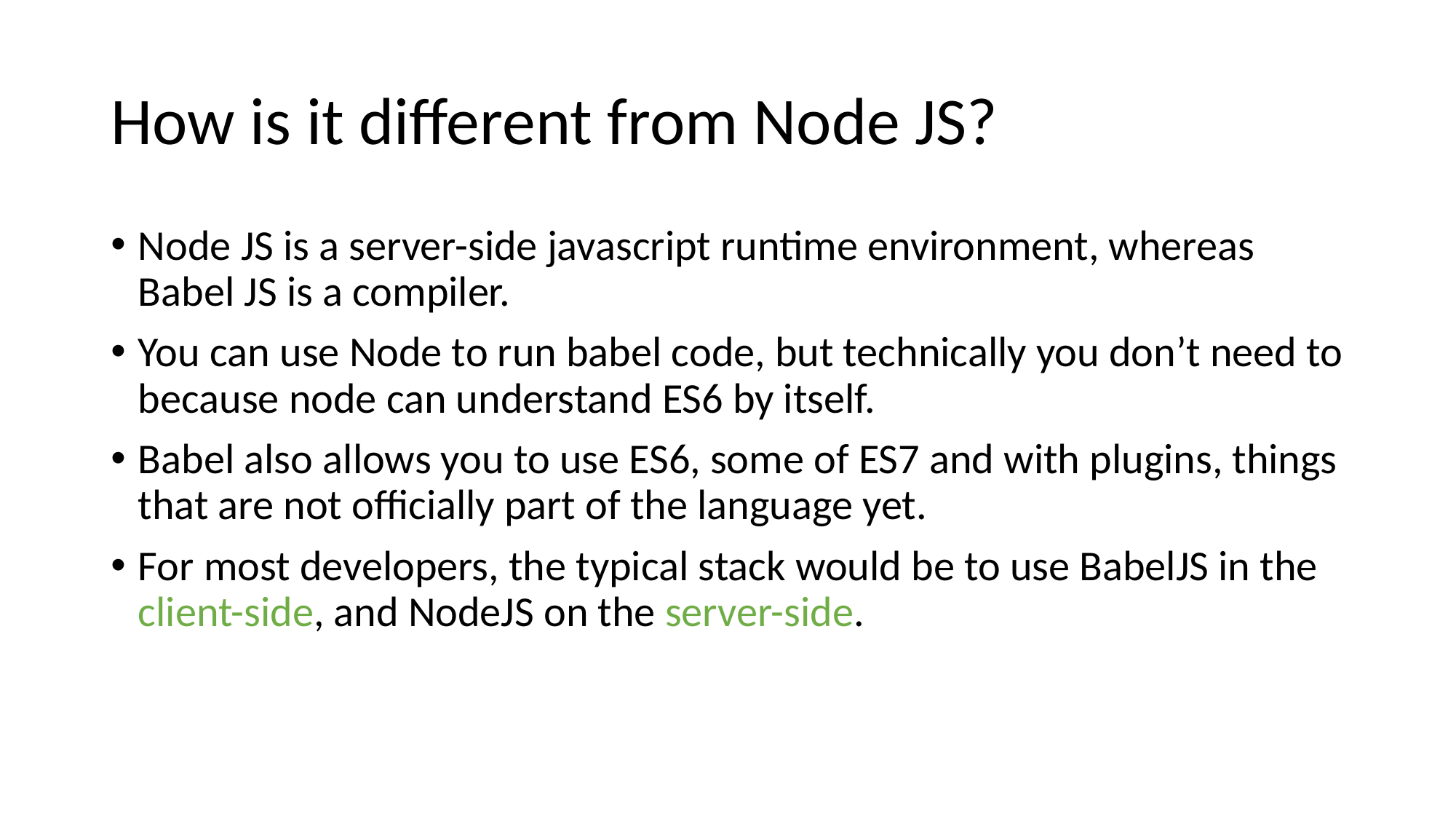

# How is it different from Node JS?
Node JS is a server-side javascript runtime environment, whereas Babel JS is a compiler.
You can use Node to run babel code, but technically you don’t need to because node can understand ES6 by itself.
Babel also allows you to use ES6, some of ES7 and with plugins, things that are not officially part of the language yet.
For most developers, the typical stack would be to use BabelJS in the client-side, and NodeJS on the server-side.